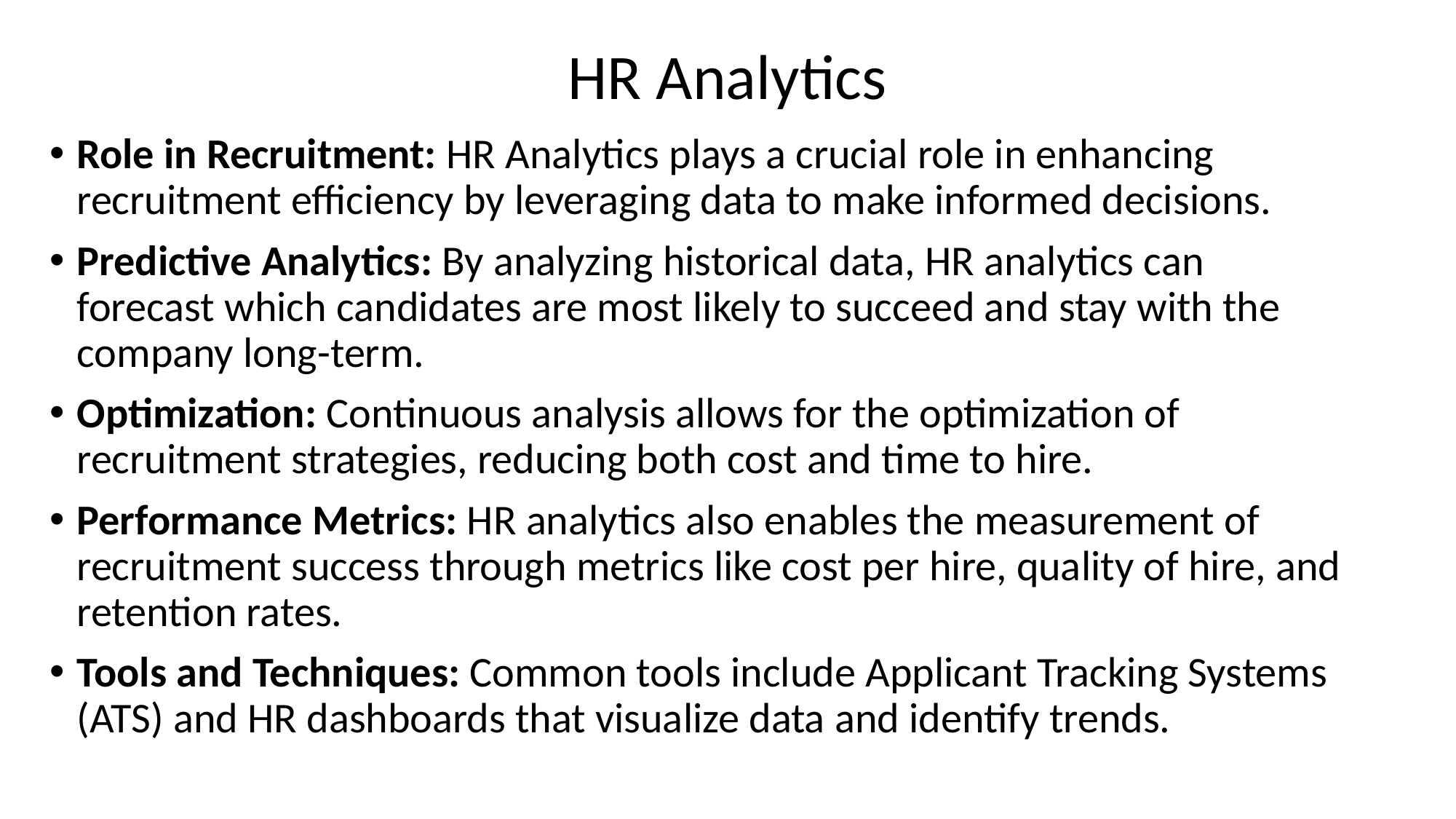

# HR Analytics
Role in Recruitment: HR Analytics plays a crucial role in enhancing recruitment efficiency by leveraging data to make informed decisions.
Predictive Analytics: By analyzing historical data, HR analytics can forecast which candidates are most likely to succeed and stay with the company long-term.
Optimization: Continuous analysis allows for the optimization of recruitment strategies, reducing both cost and time to hire.
Performance Metrics: HR analytics also enables the measurement of recruitment success through metrics like cost per hire, quality of hire, and retention rates.
Tools and Techniques: Common tools include Applicant Tracking Systems (ATS) and HR dashboards that visualize data and identify trends.